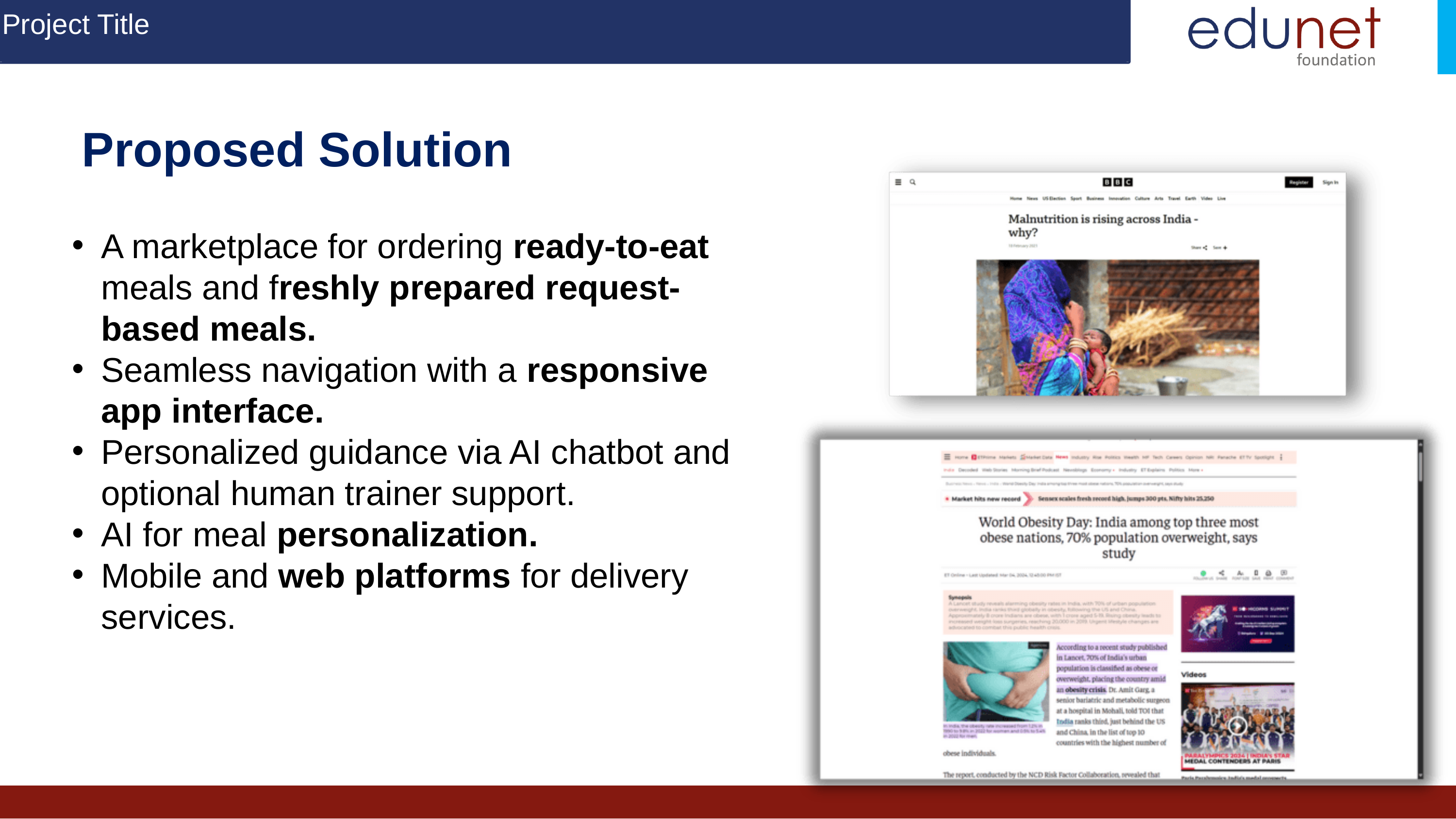

Project Title

Proposed Solution

A marketplace for ordering ready-to-eat meals and freshly prepared request-based meals.
Seamless navigation with a responsive app interface.
Personalized guidance via AI chatbot and optional human trainer support.
AI for meal personalization.
Mobile and web platforms for delivery services.